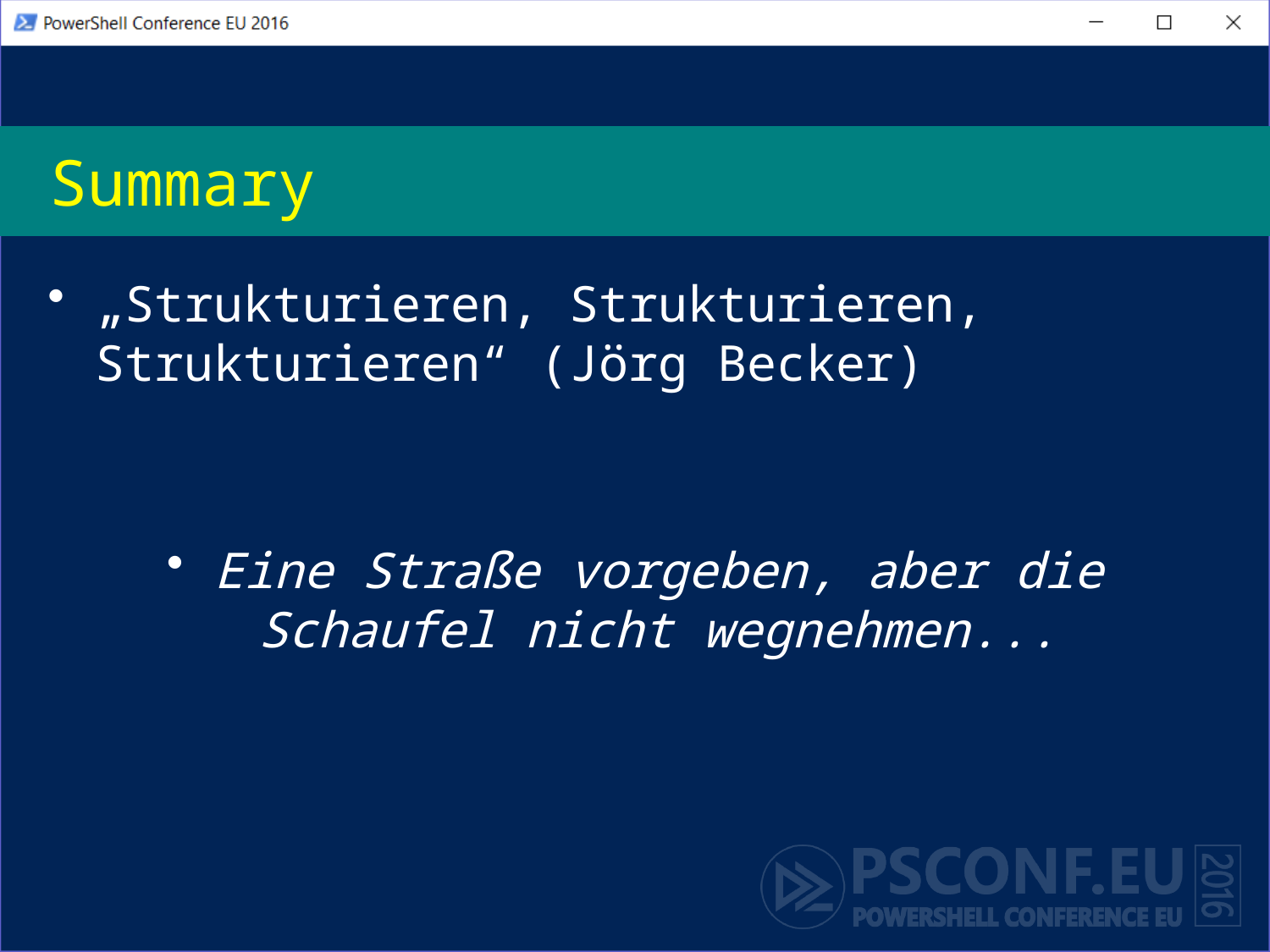

# Summary
„Strukturieren, Strukturieren, Strukturieren“ (Jörg Becker)

Eine Straße vorgeben, aber die Schaufel nicht wegnehmen...